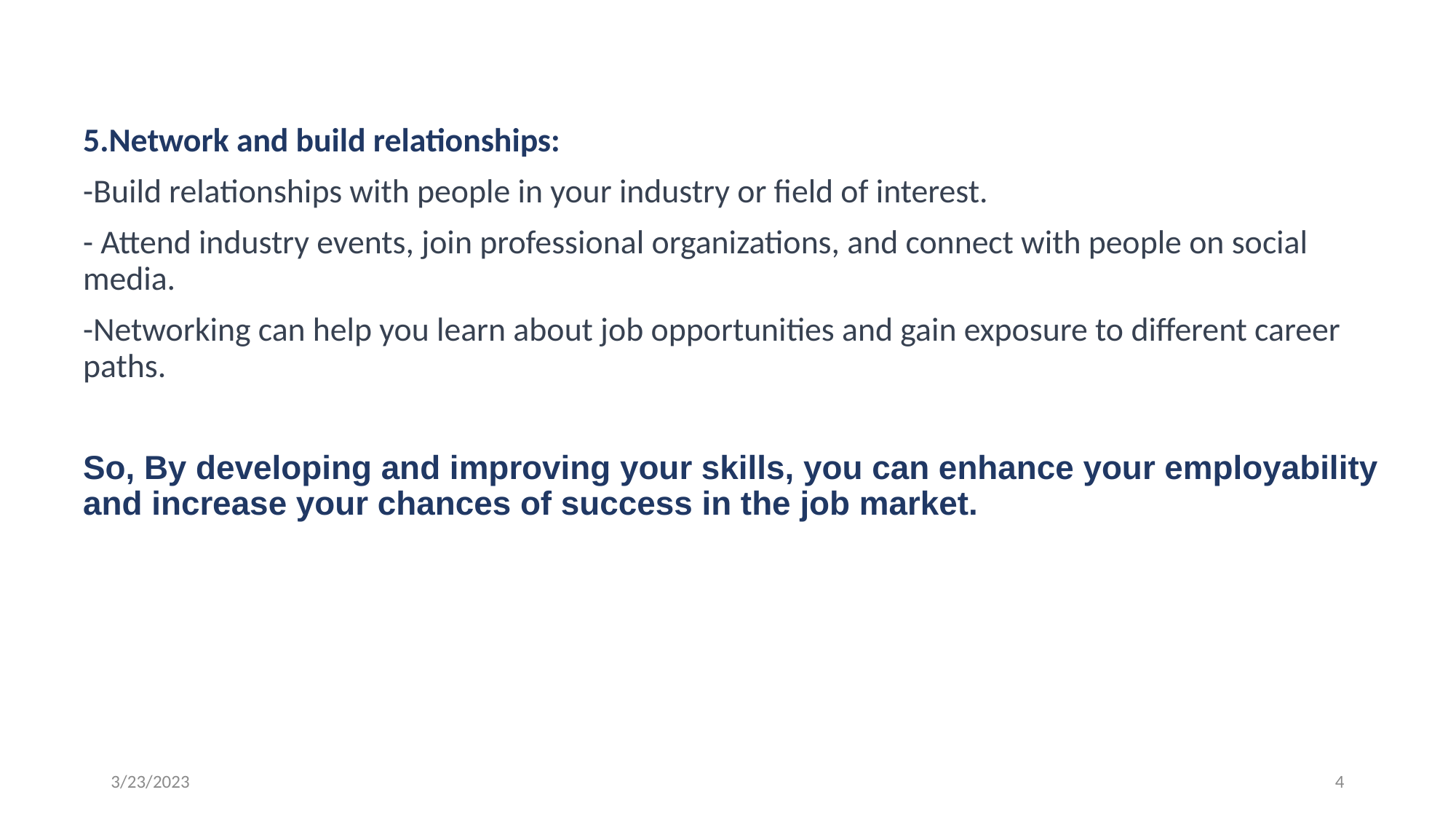

5.Network and build relationships:
-Build relationships with people in your industry or field of interest.
- Attend industry events, join professional organizations, and connect with people on social media.
-Networking can help you learn about job opportunities and gain exposure to different career paths.

So, By developing and improving your skills, you can enhance your employability and increase your chances of success in the job market.

3/23/2023
4